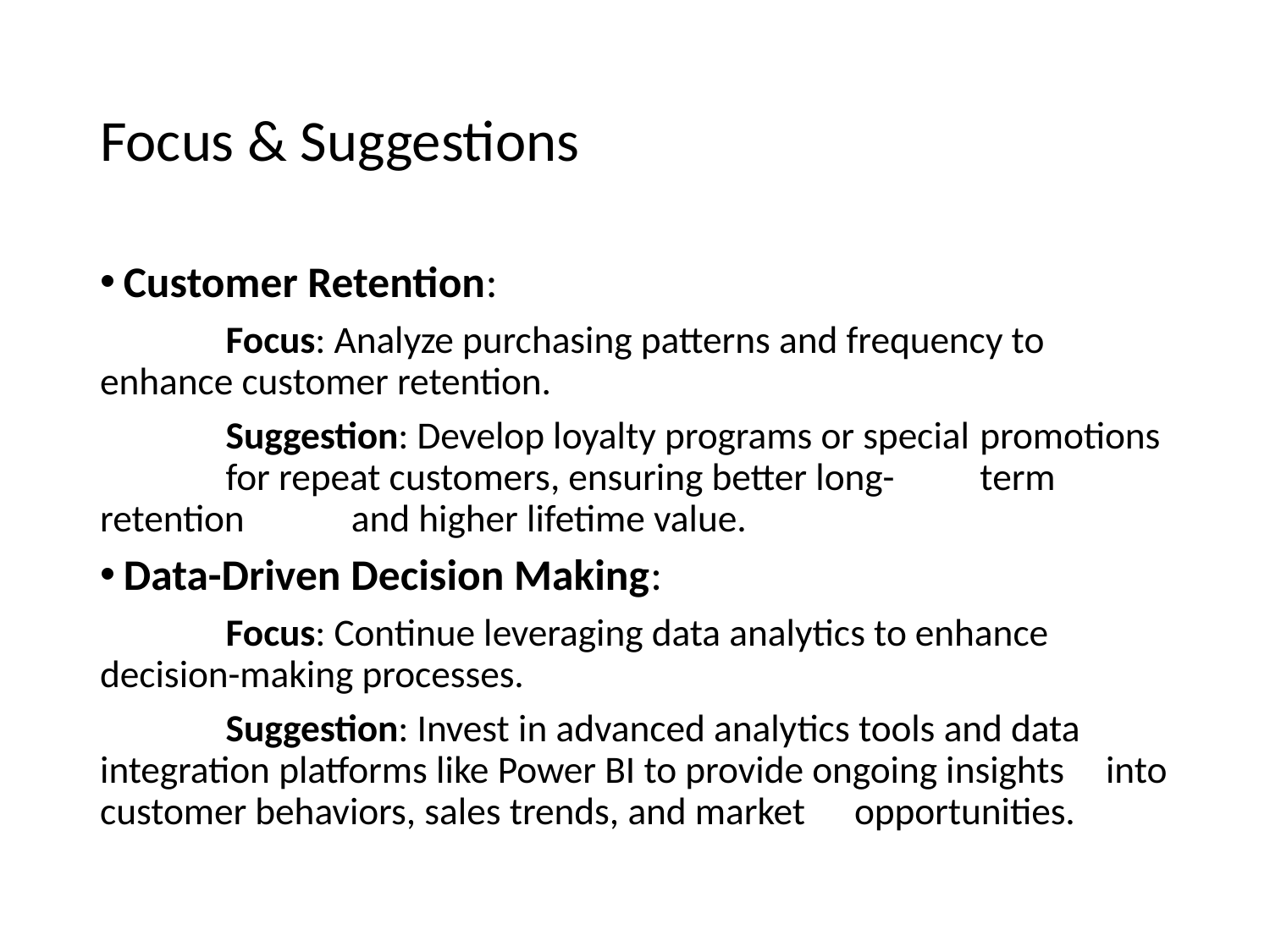

# Focus & Suggestions
Customer Retention:
 	Focus: Analyze purchasing patterns and frequency to 	enhance customer retention.
 	Suggestion: Develop loyalty programs or special 	promotions 	for repeat customers, ensuring better long-	term retention 	and higher lifetime value.
Data-Driven Decision Making:
 	Focus: Continue leveraging data analytics to enhance 	decision-making processes.
	Suggestion: Invest in advanced analytics tools and data 	integration platforms like Power BI to provide ongoing insights 	into customer behaviors, sales trends, and market 	opportunities.